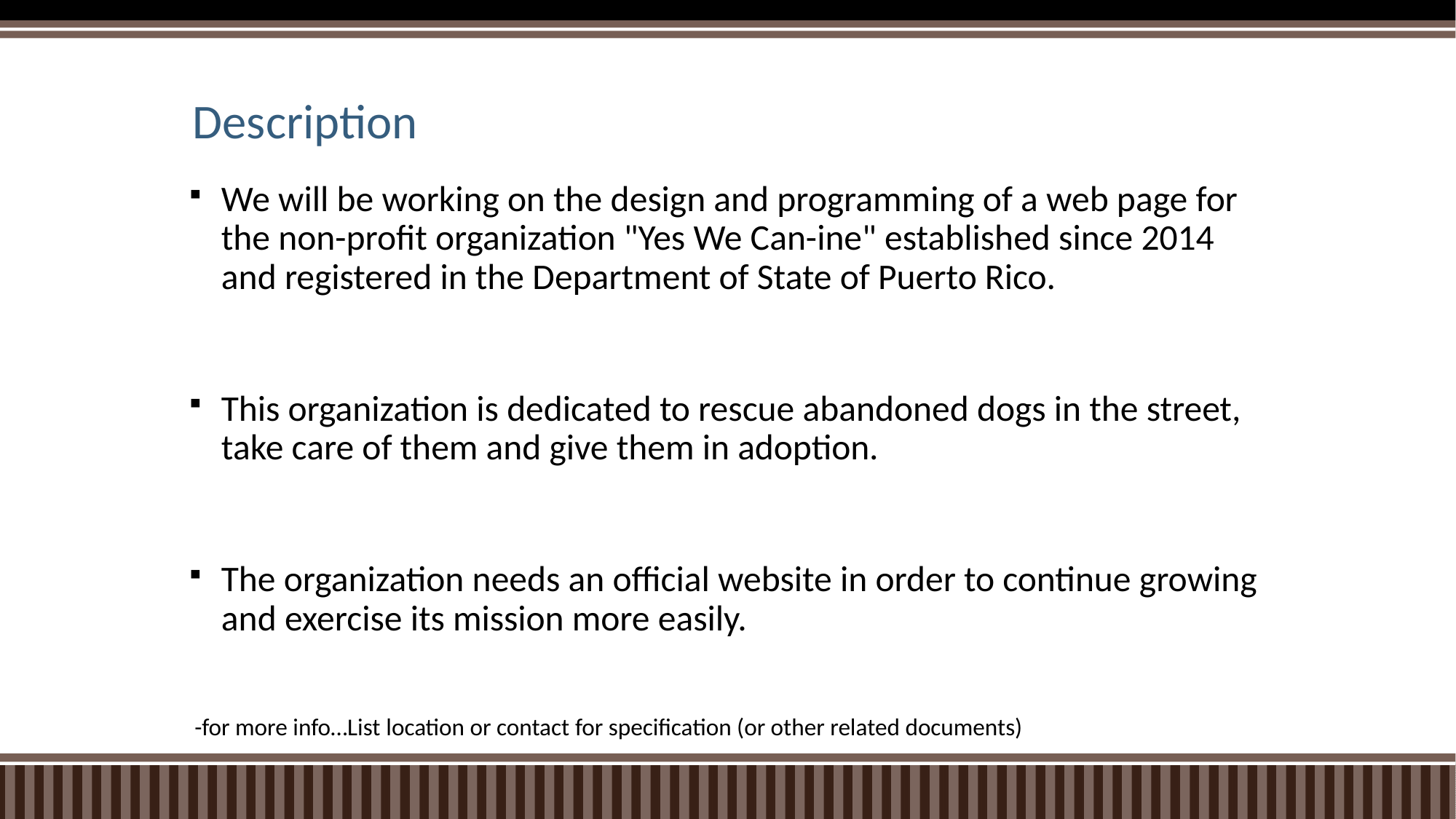

# Description
We will be working on the design and programming of a web page for the non-profit organization "Yes We Can-ine" established since 2014 and registered in the Department of State of Puerto Rico.

This organization is dedicated to rescue abandoned dogs in the street, take care of them and give them in adoption.

The organization needs an official website in order to continue growing and exercise its mission more easily.
-for more info…List location or contact for specification (or other related documents)